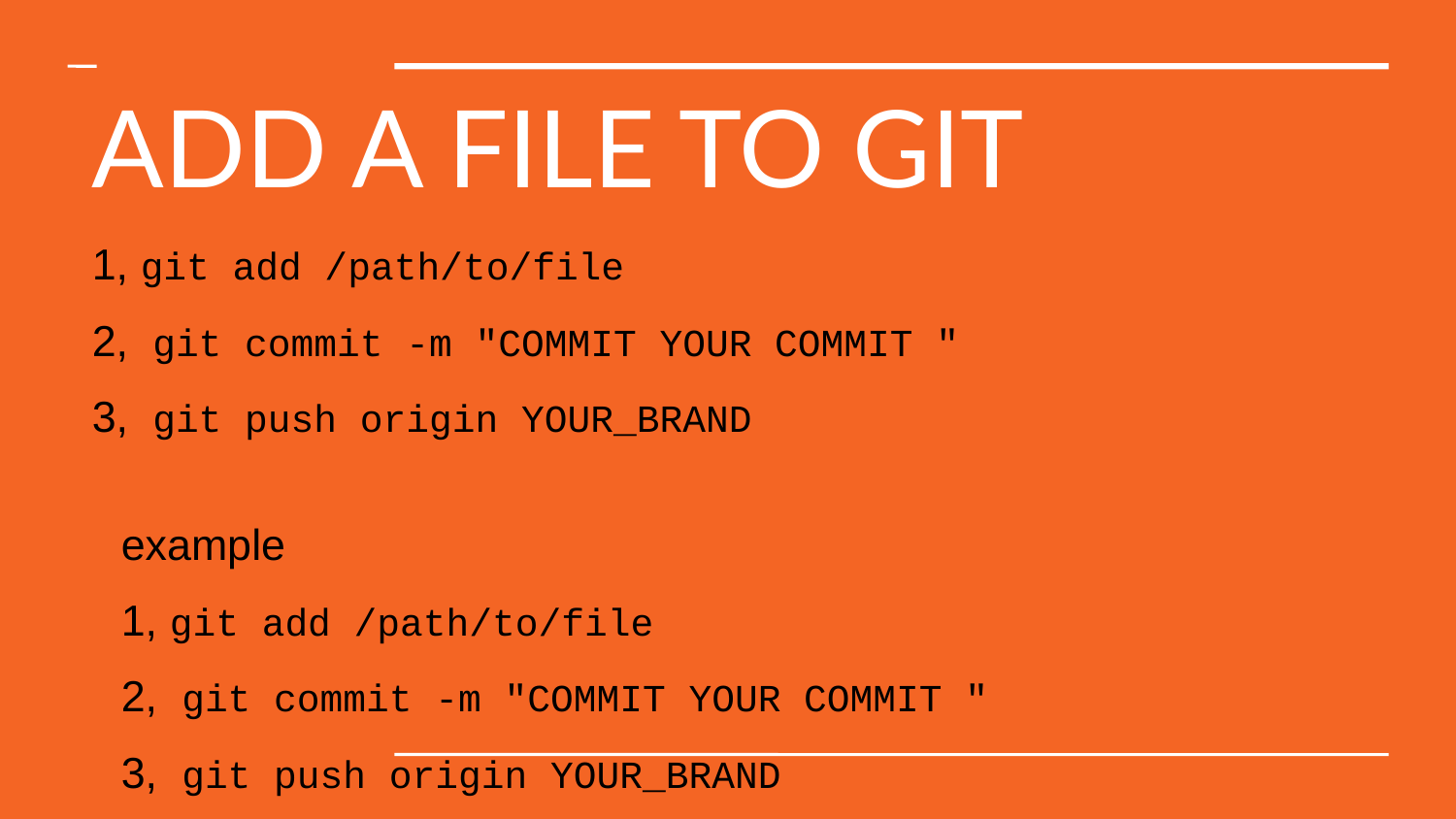

ADD A FILE TO GIT
1, git add /path/to/file
2,  git commit -m "COMMIT YOUR COMMIT "
3,  git push origin YOUR_BRAND
example
1, git add /path/to/file
2,  git commit -m "COMMIT YOUR COMMIT "
3,  git push origin YOUR_BRAND